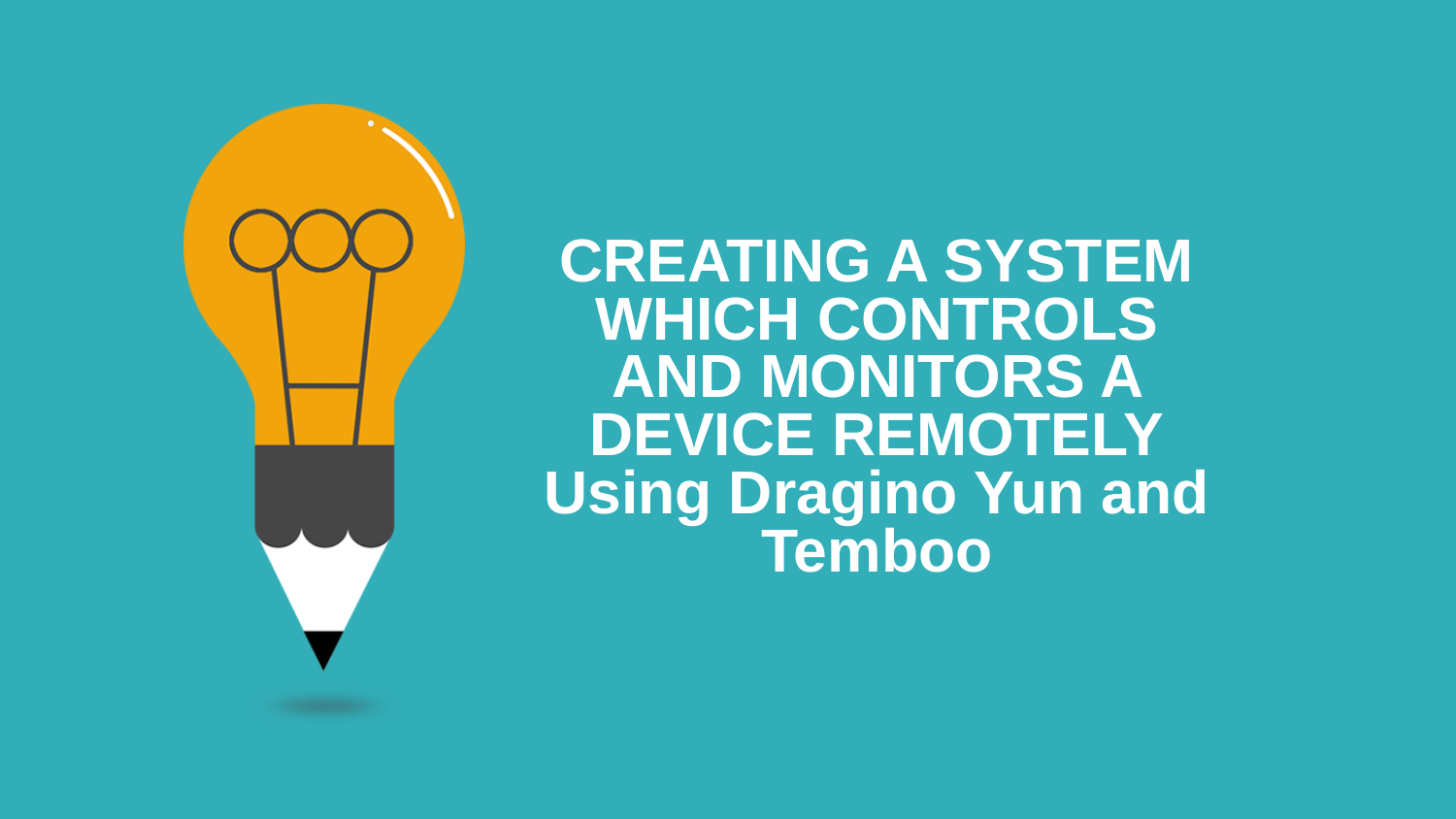

# CREATING A SYSTEM WHICH CONTROLS AND MONITORS A DEVICE REMOTELY Using Dragino Yun and Temboo